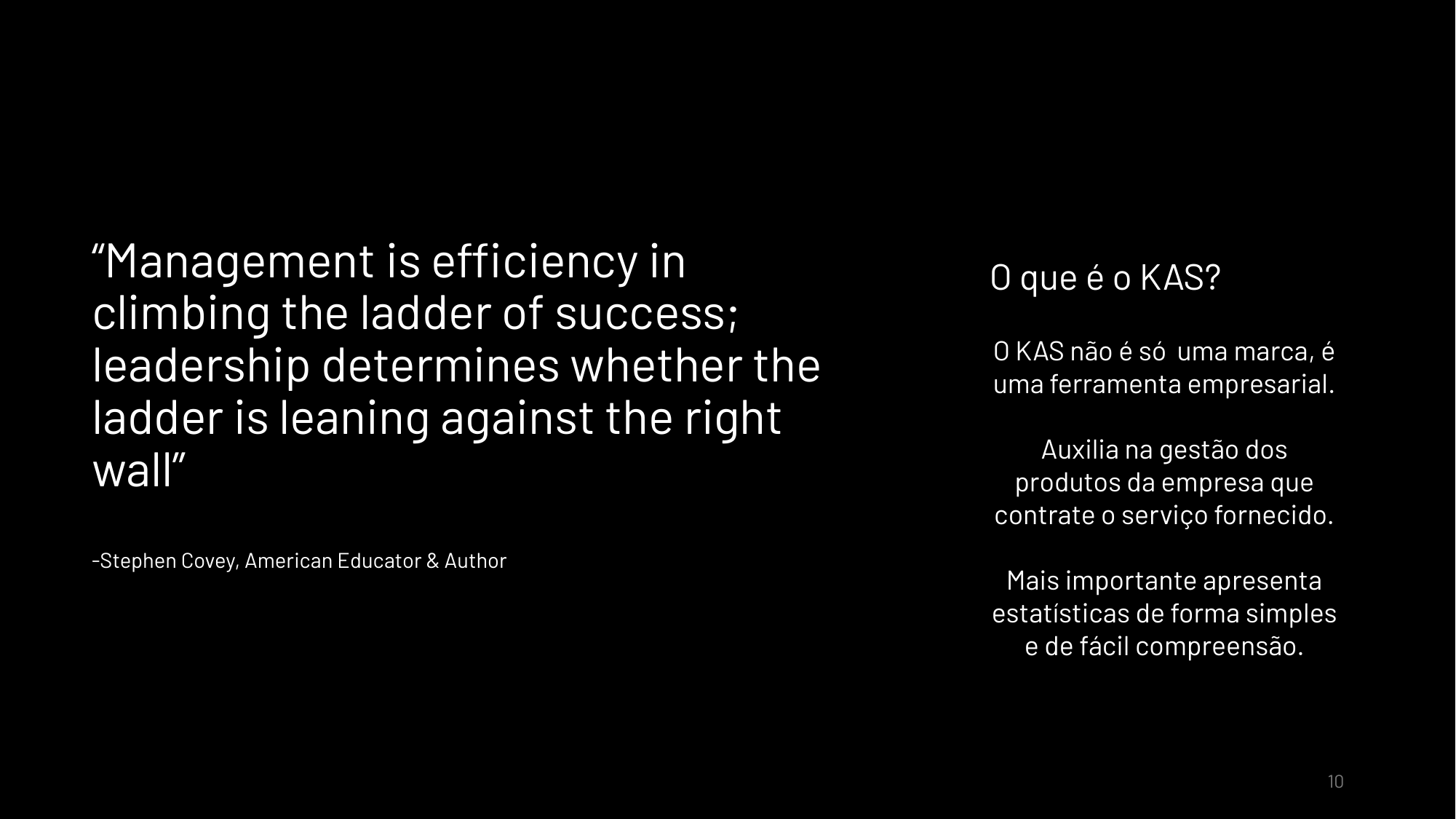

# “Management is efficiency in climbing the ladder of success; leadership determines whether the ladder is leaning against the right wall” -Stephen Covey, American Educator & Author
O que é o KAS?

O KAS não é só  uma marca, é uma ferramenta empresarial.

Auxilia na gestão dos produtos da empresa que contrate o serviço fornecido.

Mais importante apresenta estatísticas de forma simples e de fácil compreensão.

10